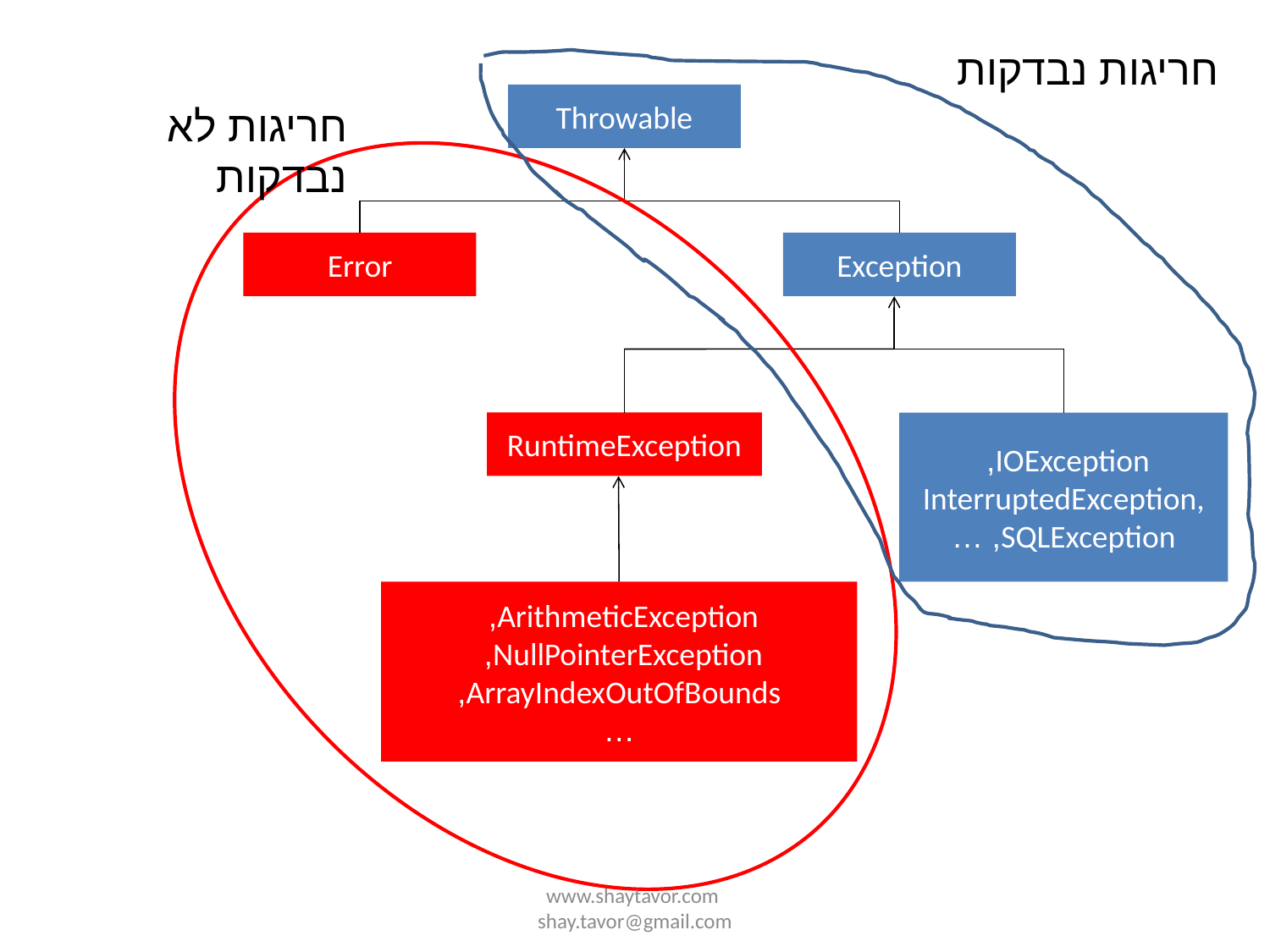

חריגות נבדקות

Throwable
חריגות לא נבדקות

Error
Exception
IOException,
InterruptedException, SQLException, …
RuntimeException
ArithmeticException,
NullPointerException,
ArrayIndexOutOfBounds,
…
www.shaytavor.com  shay.tavor@gmail.com